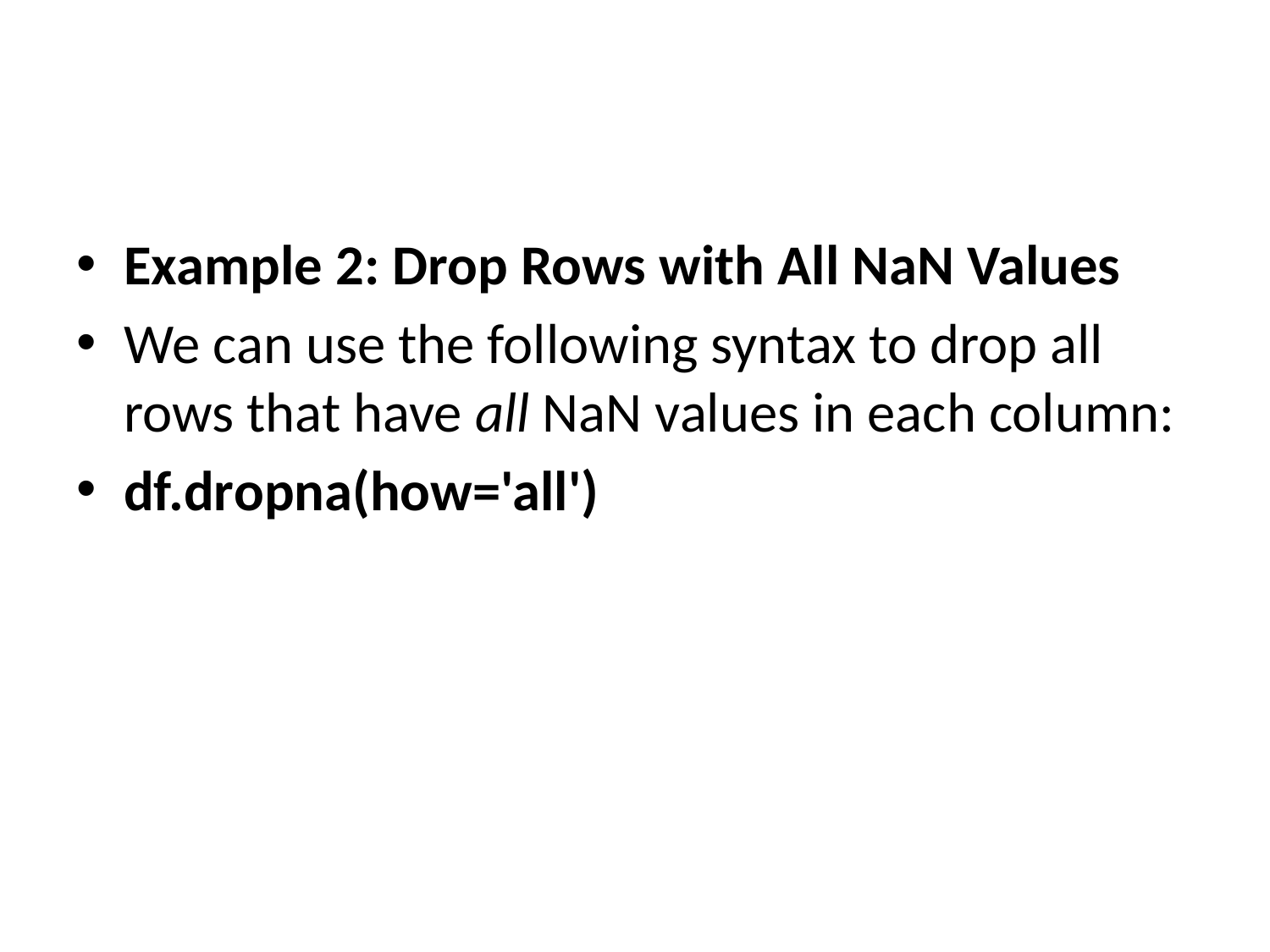

#
Example 2: Drop Rows with All NaN Values
We can use the following syntax to drop all rows that have all NaN values in each column:
df.dropna(how='all')